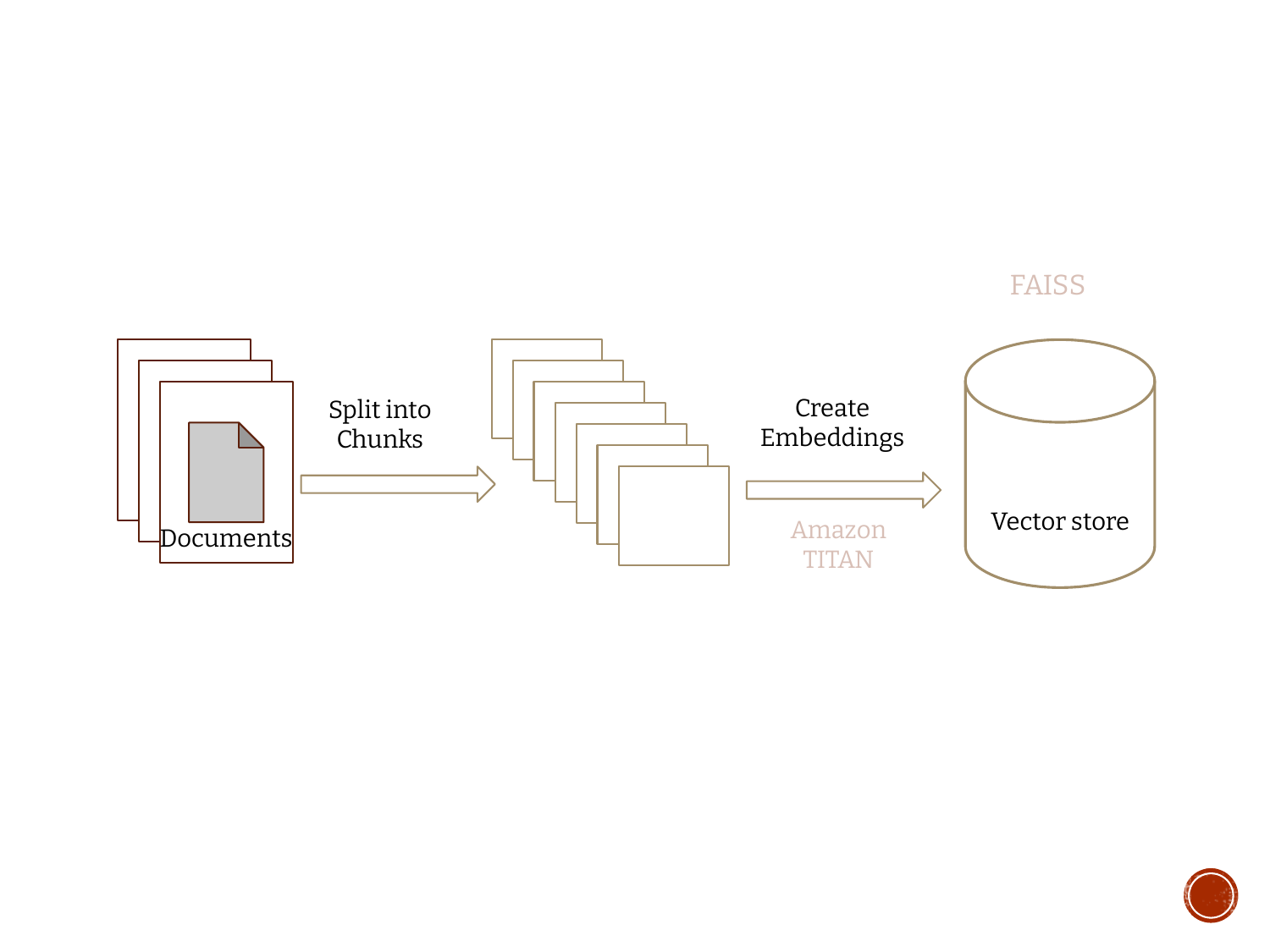

FAISS

Create Embeddings
Split into Chunks

Vector store

Amazon TITAN
Documents